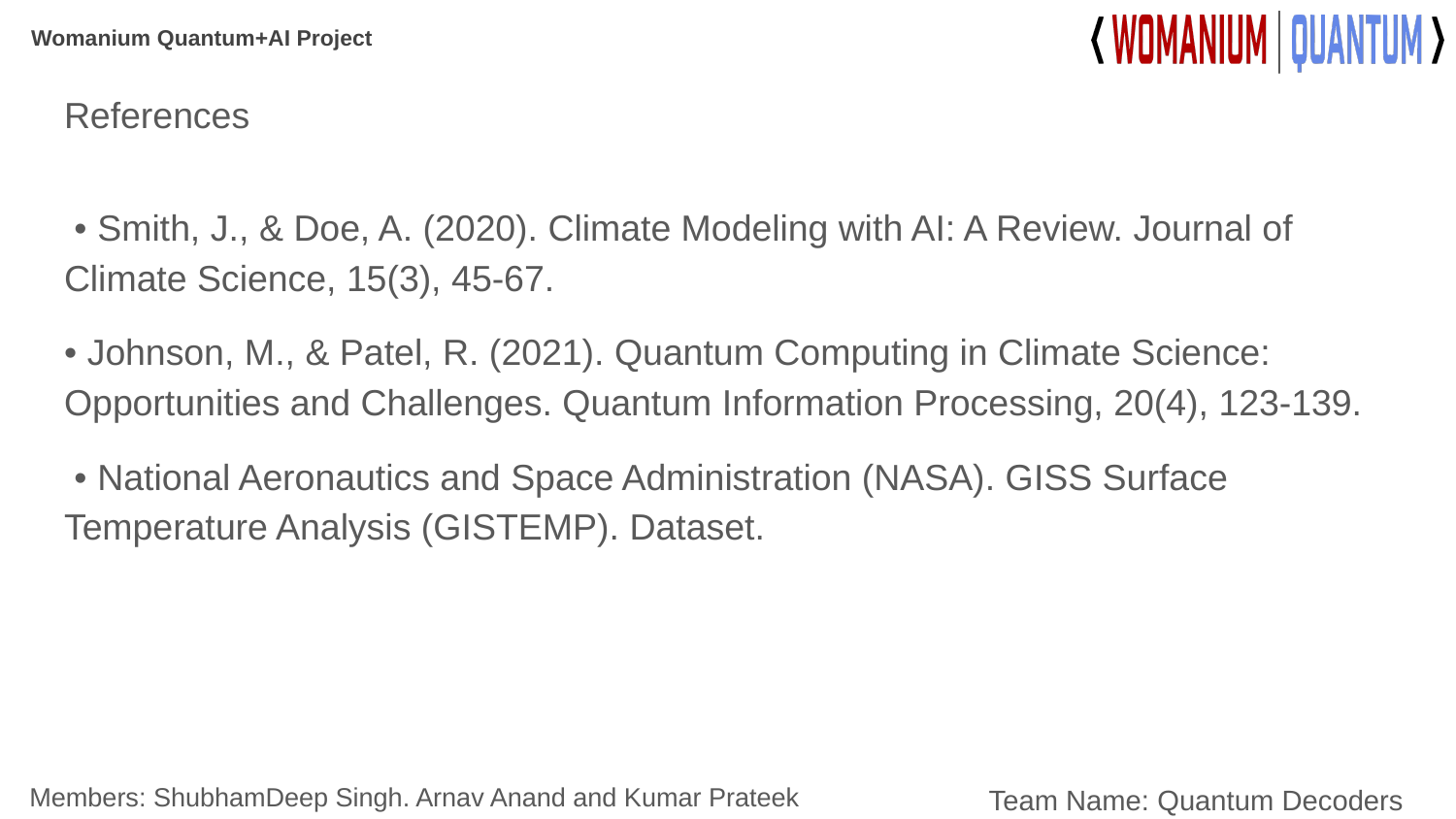

# References
 • Smith, J., & Doe, A. (2020). Climate Modeling with AI: A Review. Journal of Climate Science, 15(3), 45-67.
• Johnson, M., & Patel, R. (2021). Quantum Computing in Climate Science: Opportunities and Challenges. Quantum Information Processing, 20(4), 123-139.
 • National Aeronautics and Space Administration (NASA). GISS Surface Temperature Analysis (GISTEMP). Dataset.